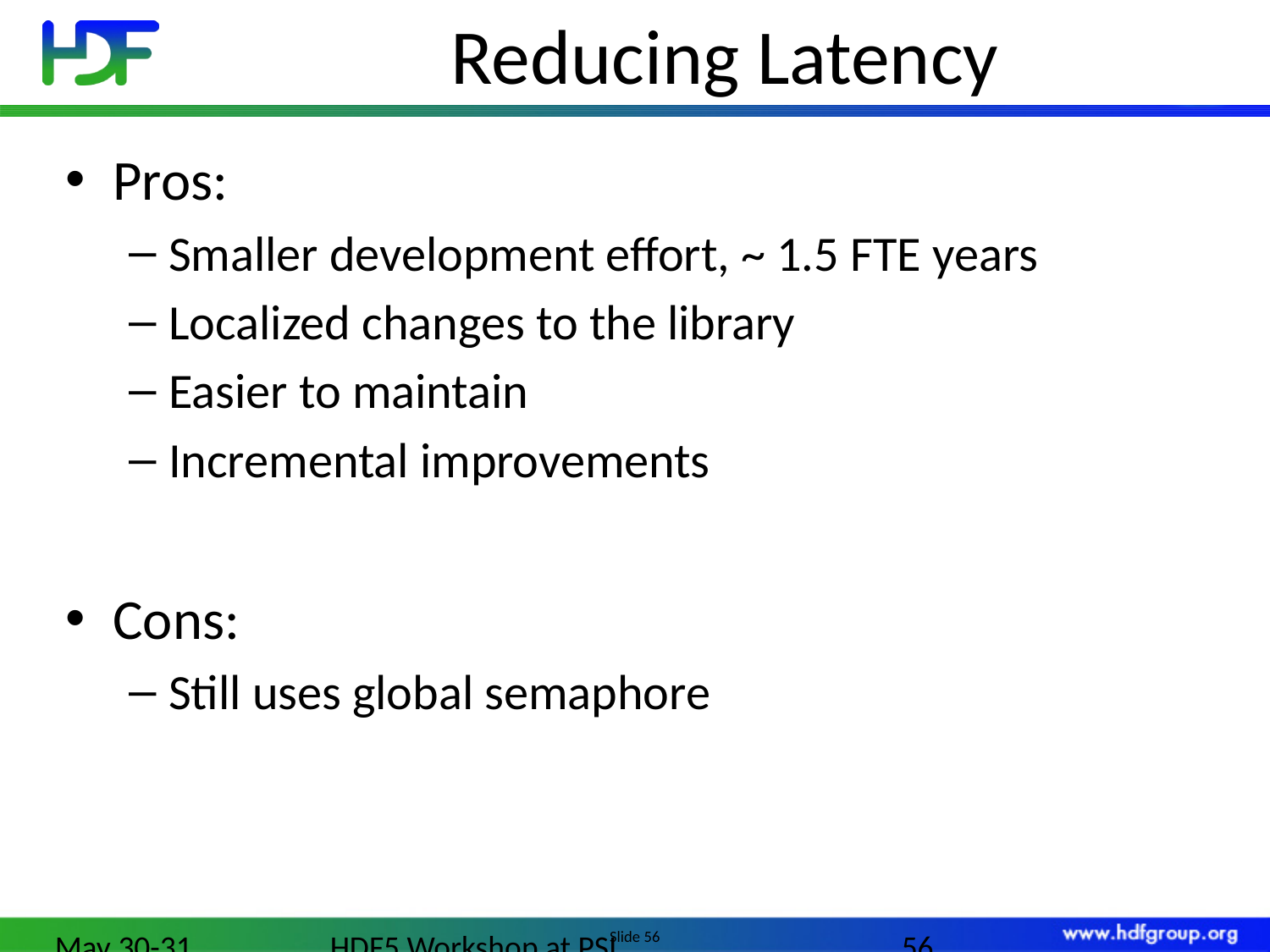

# Reducing Latency
Pros:
Smaller development effort, ~ 1.5 FTE years
Localized changes to the library
Easier to maintain
Incremental improvements

Cons:
Still uses global semaphore
May 30-31, 2012
HDF5 Workshop at PSI
56